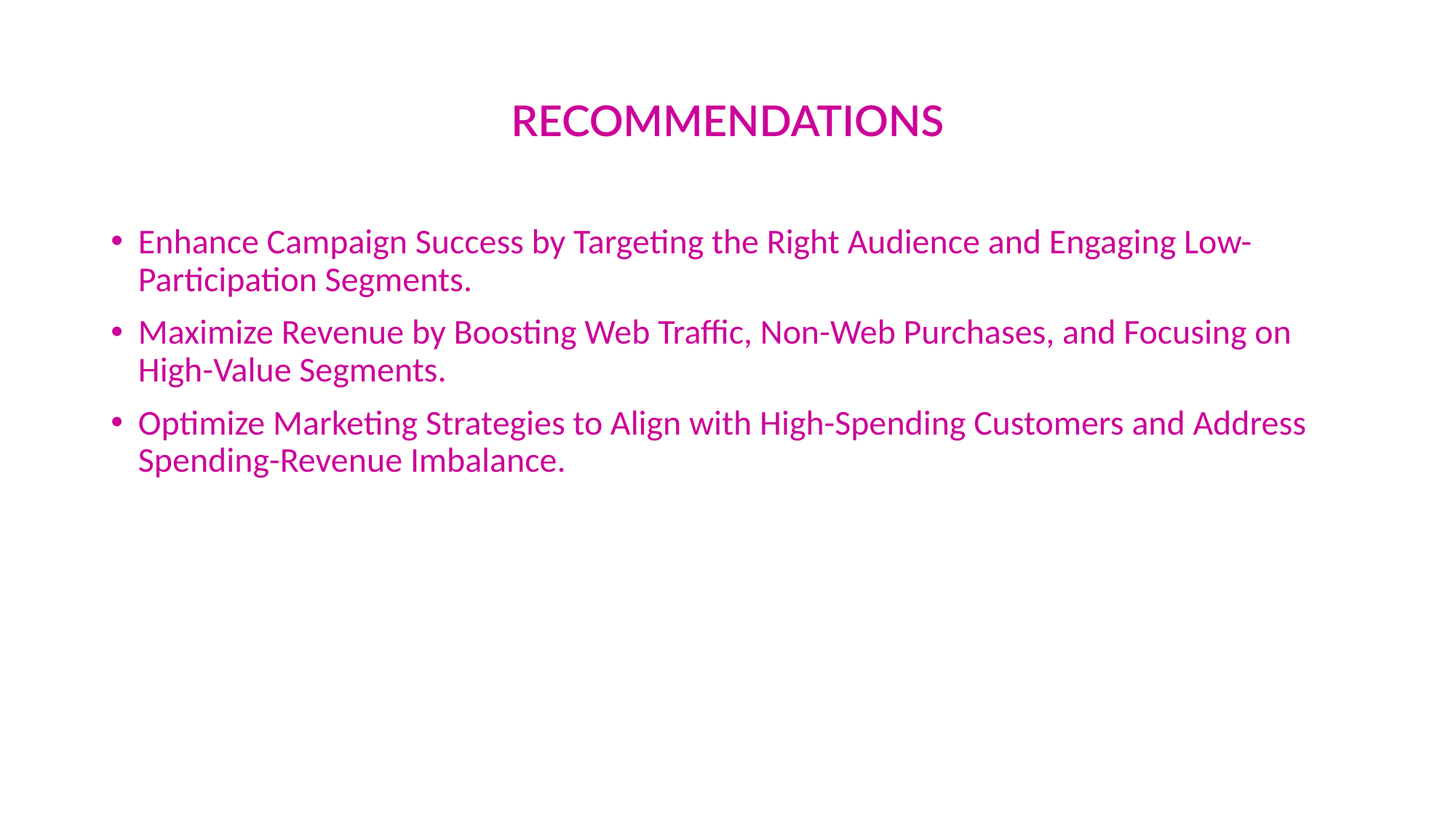

# RECOMMENDATIONS
Enhance Campaign Success by Targeting the Right Audience and Engaging Low-Participation Segments.
Maximize Revenue by Boosting Web Traffic, Non-Web Purchases, and Focusing on High-Value Segments.
Optimize Marketing Strategies to Align with High-Spending Customers and Address Spending-Revenue Imbalance.